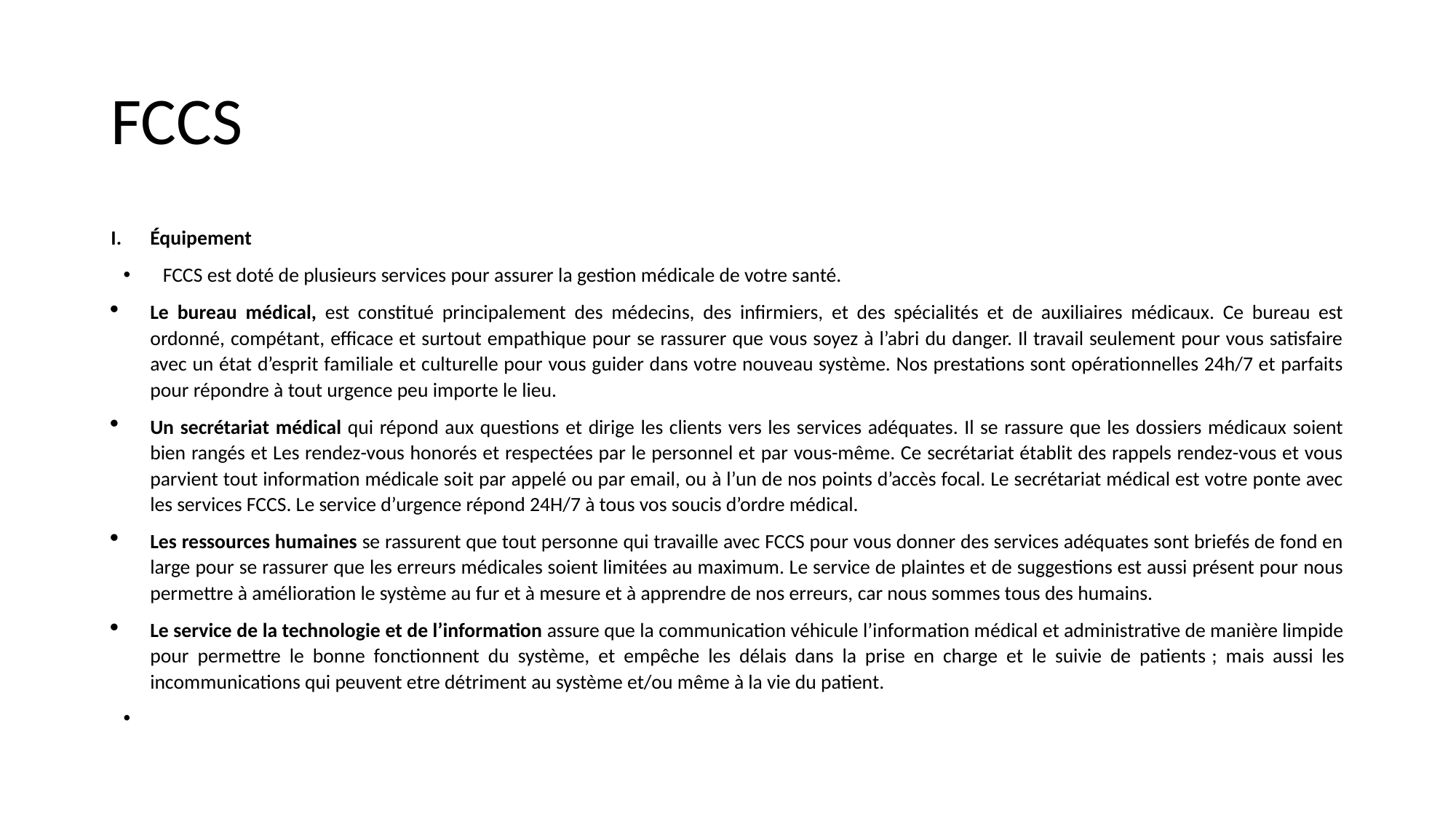

# FCCS
Équipement
FCCS est doté de plusieurs services pour assurer la gestion médicale de votre santé.
Le bureau médical, est constitué principalement des médecins, des infirmiers, et des spécialités et de auxiliaires médicaux. Ce bureau est ordonné, compétant, efficace et surtout empathique pour se rassurer que vous soyez à l’abri du danger. Il travail seulement pour vous satisfaire avec un état d’esprit familiale et culturelle pour vous guider dans votre nouveau système. Nos prestations sont opérationnelles 24h/7 et parfaits pour répondre à tout urgence peu importe le lieu.
Un secrétariat médical qui répond aux questions et dirige les clients vers les services adéquates. Il se rassure que les dossiers médicaux soient bien rangés et Les rendez-vous honorés et respectées par le personnel et par vous-même. Ce secrétariat établit des rappels rendez-vous et vous parvient tout information médicale soit par appelé ou par email, ou à l’un de nos points d’accès focal. Le secrétariat médical est votre ponte avec les services FCCS. Le service d’urgence répond 24H/7 à tous vos soucis d’ordre médical.
Les ressources humaines se rassurent que tout personne qui travaille avec FCCS pour vous donner des services adéquates sont briefés de fond en large pour se rassurer que les erreurs médicales soient limitées au maximum. Le service de plaintes et de suggestions est aussi présent pour nous permettre à amélioration le système au fur et à mesure et à apprendre de nos erreurs, car nous sommes tous des humains.
Le service de la technologie et de l’information assure que la communication véhicule l’information médical et administrative de manière limpide pour permettre le bonne fonctionnent du système, et empêche les délais dans la prise en charge et le suivie de patients ; mais aussi les incommunications qui peuvent etre détriment au système et/ou même à la vie du patient.